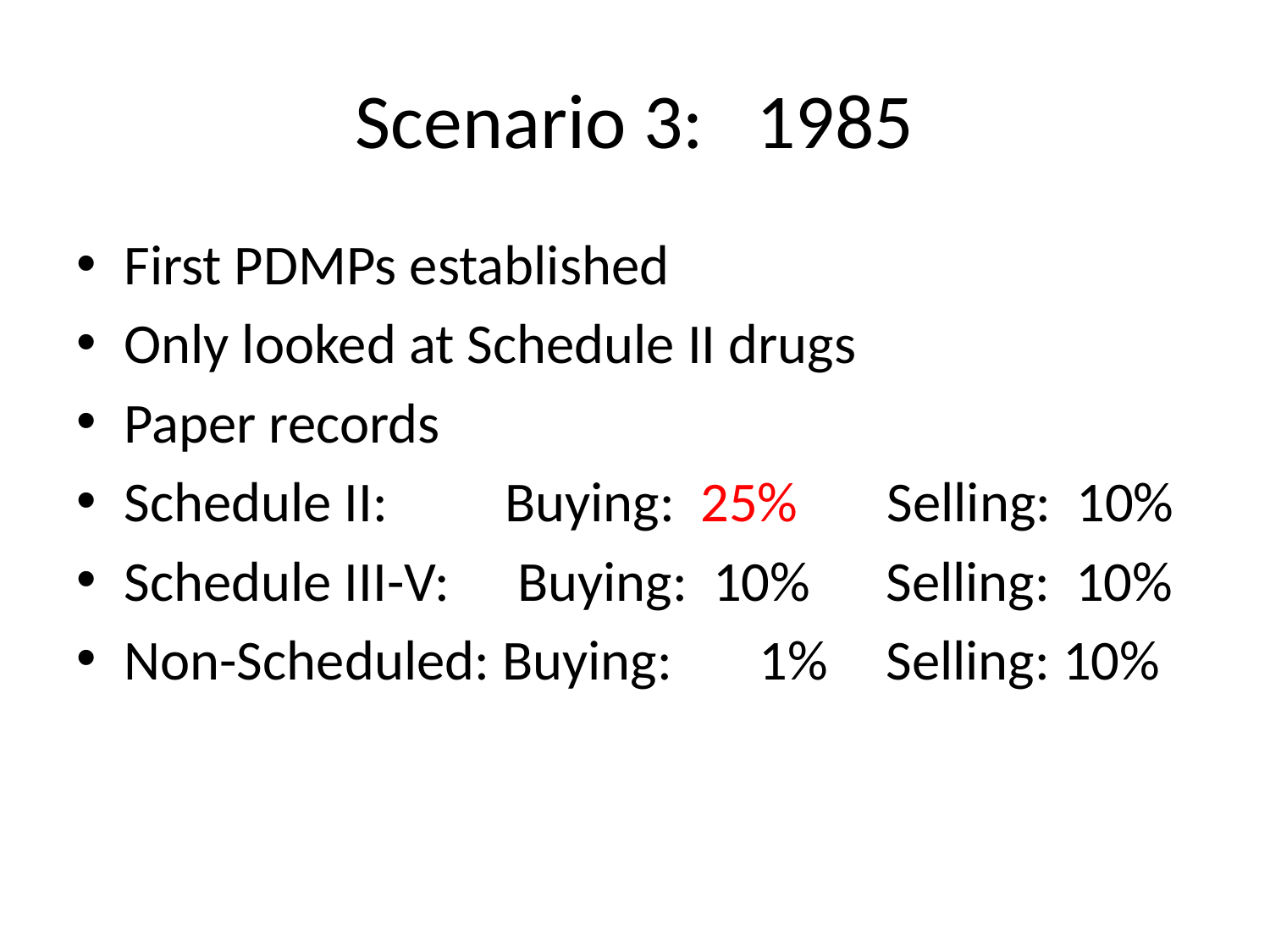

# Scenario 3:   1985
First PDMPs established
Only looked at Schedule II drugs
Paper records
Schedule II:  	Buying:  25%       Selling:  10%
Schedule III-V:	 Buying:  10%	Selling:  10%
Non-Scheduled: Buying:	1%	Selling: 10%